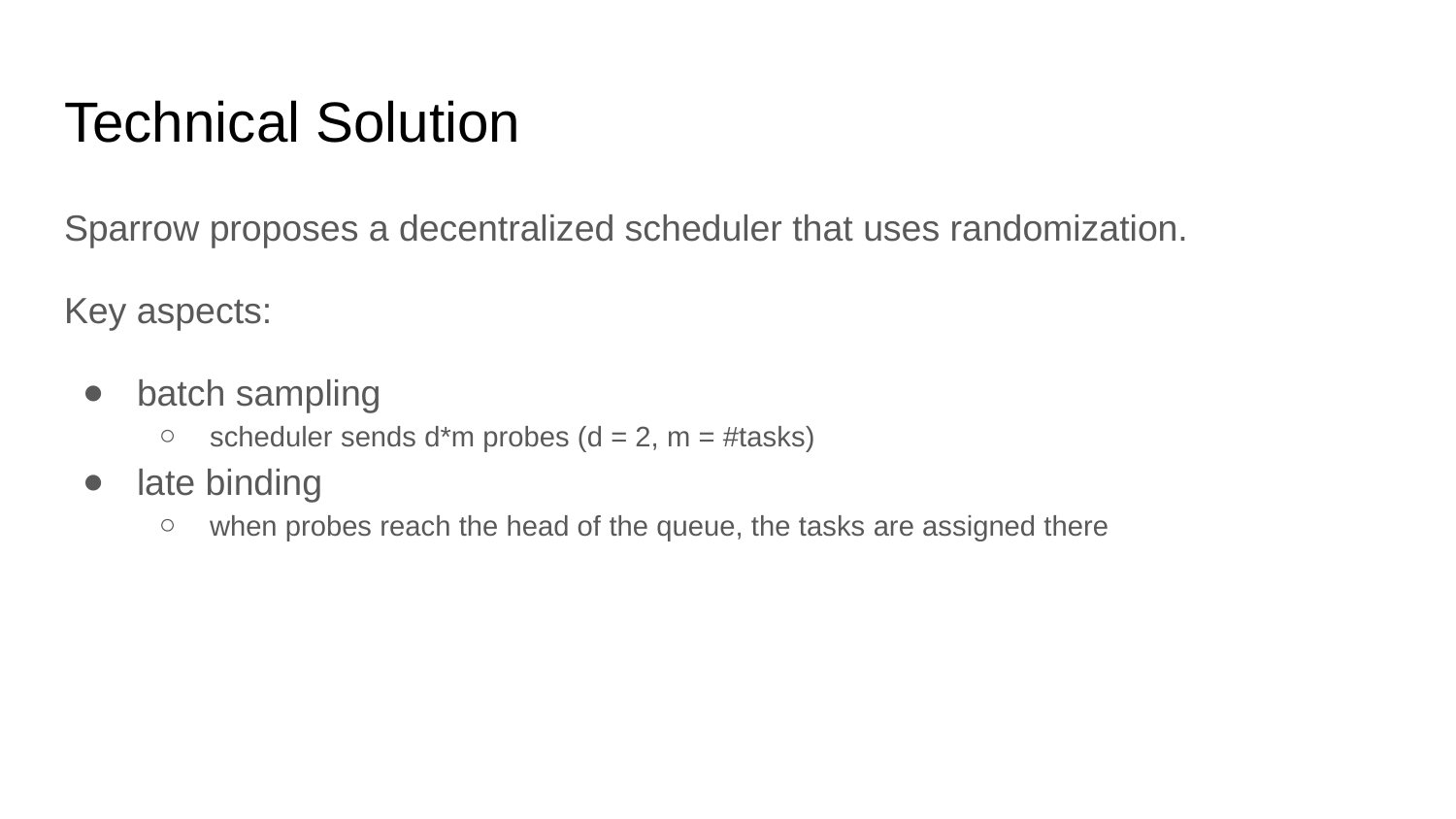

# Technical Solution
Sparrow proposes a decentralized scheduler that uses randomization.
Key aspects:
batch sampling
scheduler sends d*m probes (d = 2, m = #tasks)
late binding
when probes reach the head of the queue, the tasks are assigned there